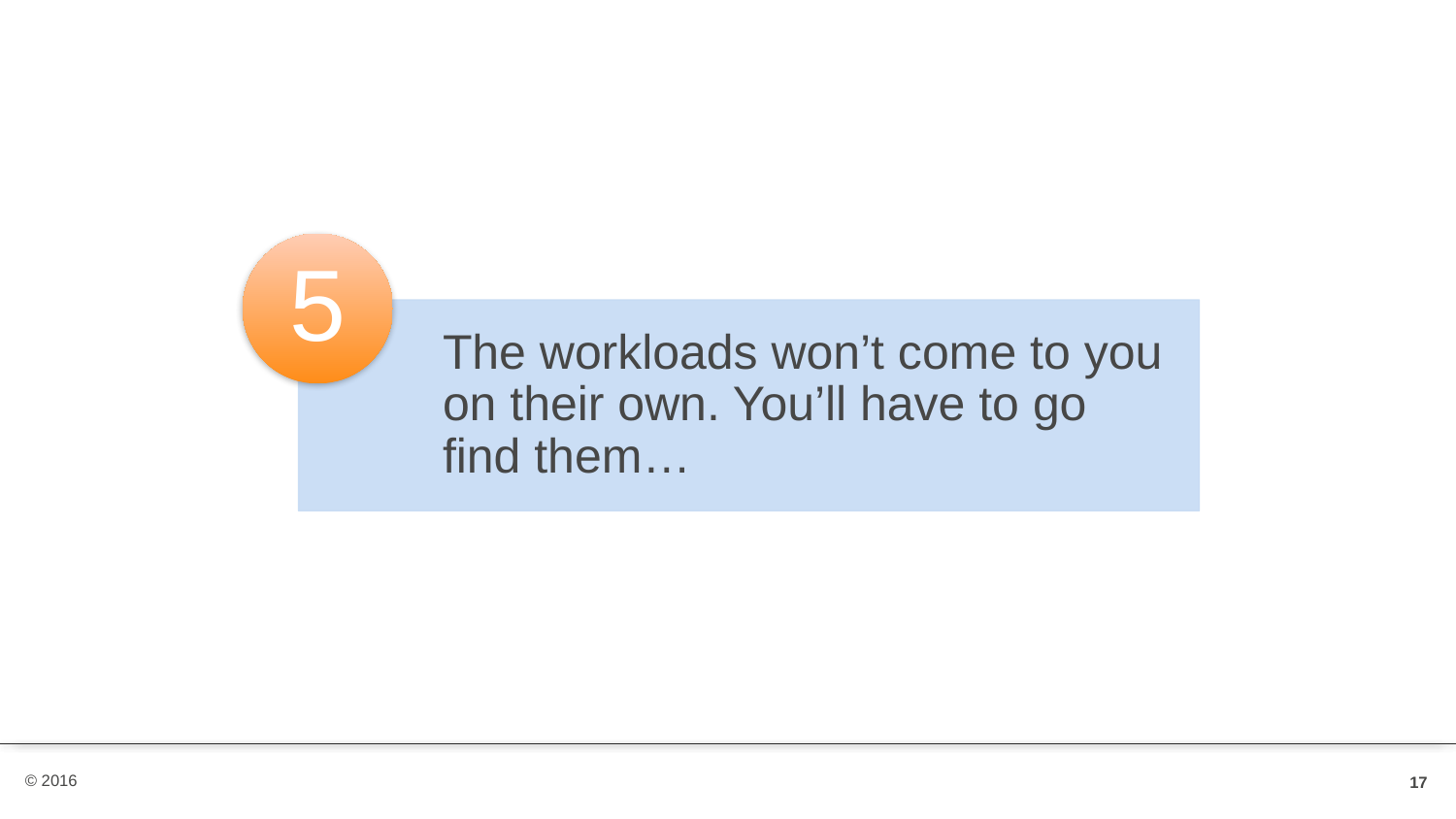

The workloads won’t come to you on their own. You’ll have to go find them…
5